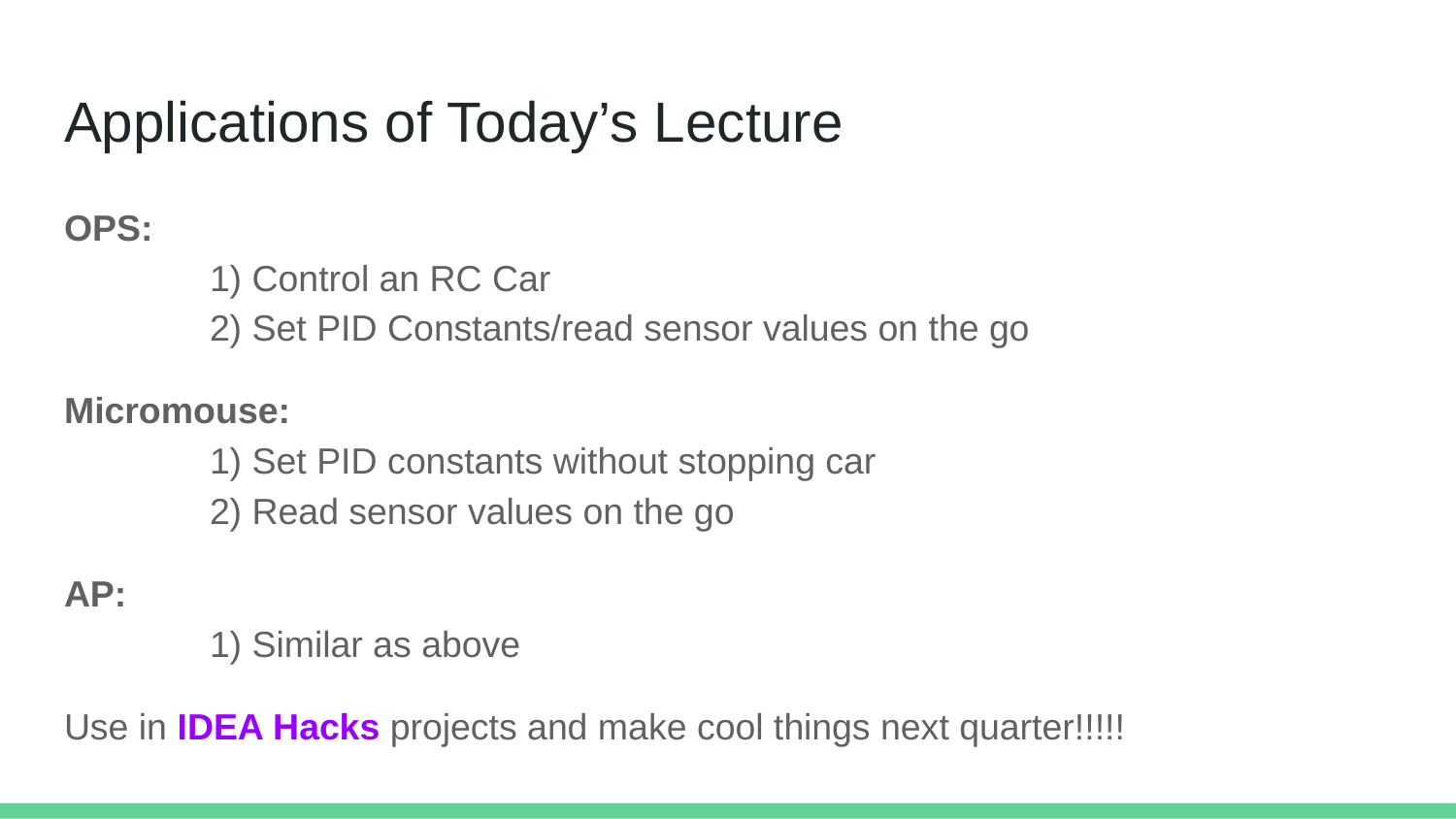

# Applications of Today’s Lecture
OPS:
	1) Control an RC Car
	2) Set PID Constants/read sensor values on the go
Micromouse:
	1) Set PID constants without stopping car
	2) Read sensor values on the go
AP:
	1) Similar as above
Use in IDEA Hacks projects and make cool things next quarter!!!!!